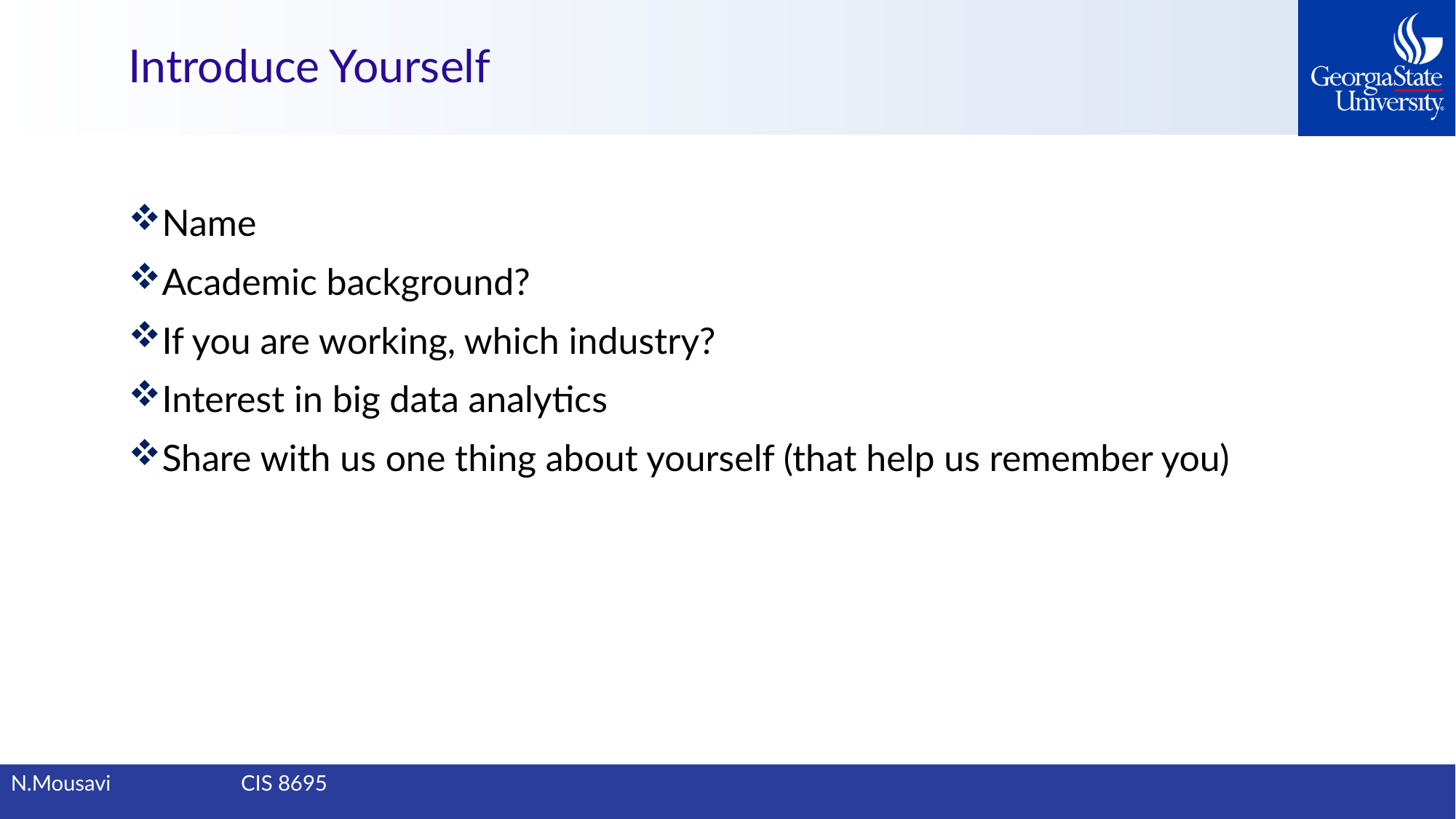

# Introduce Yourself
Name
Academic background?
If you are working, which industry?
Interest in big data analytics
Share with us one thing about yourself (that help us remember you)